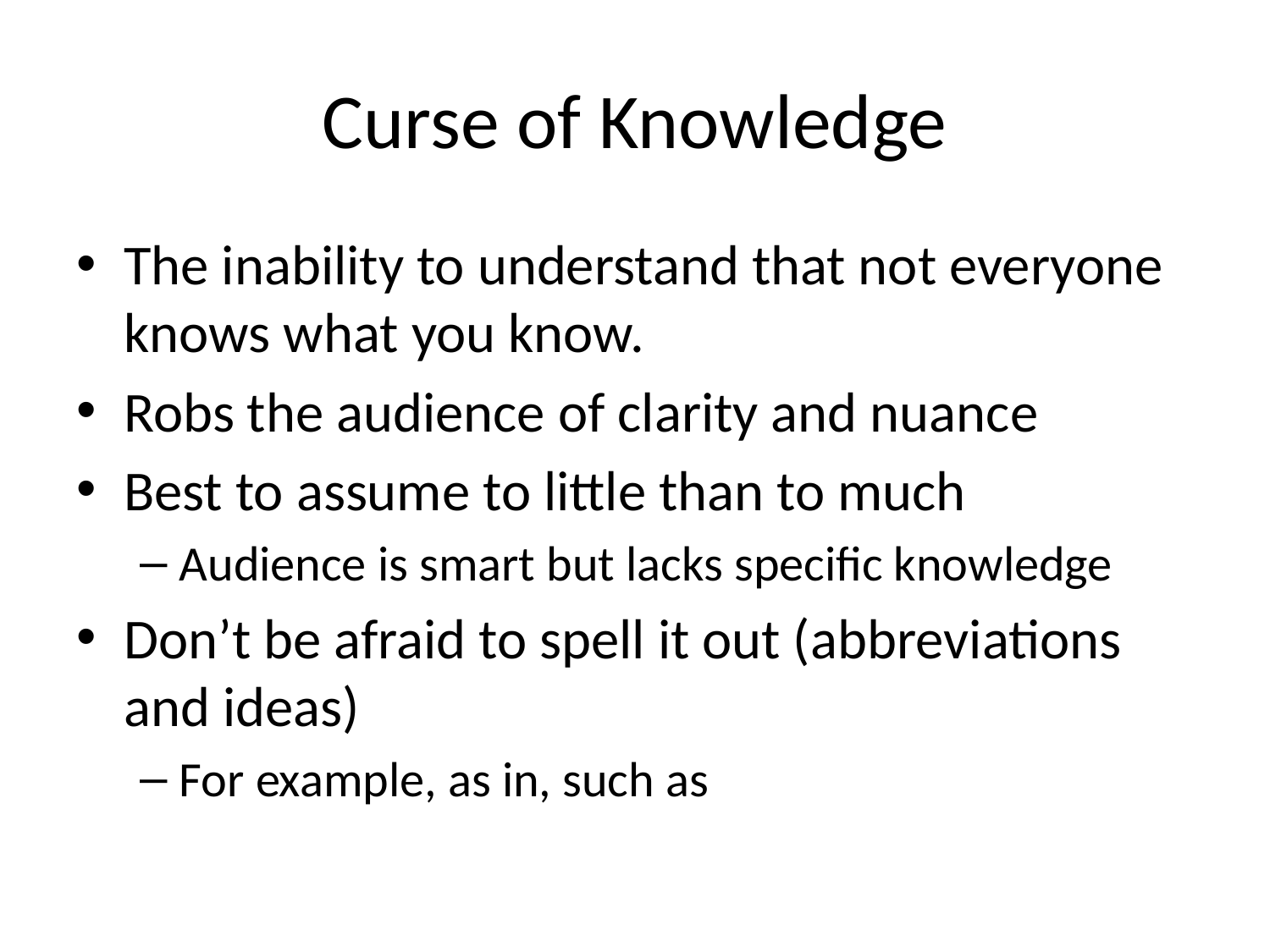

# Curse of Knowledge
The inability to understand that not everyone knows what you know.
Robs the audience of clarity and nuance
Best to assume to little than to much
Audience is smart but lacks specific knowledge
Don’t be afraid to spell it out (abbreviations and ideas)
For example, as in, such as